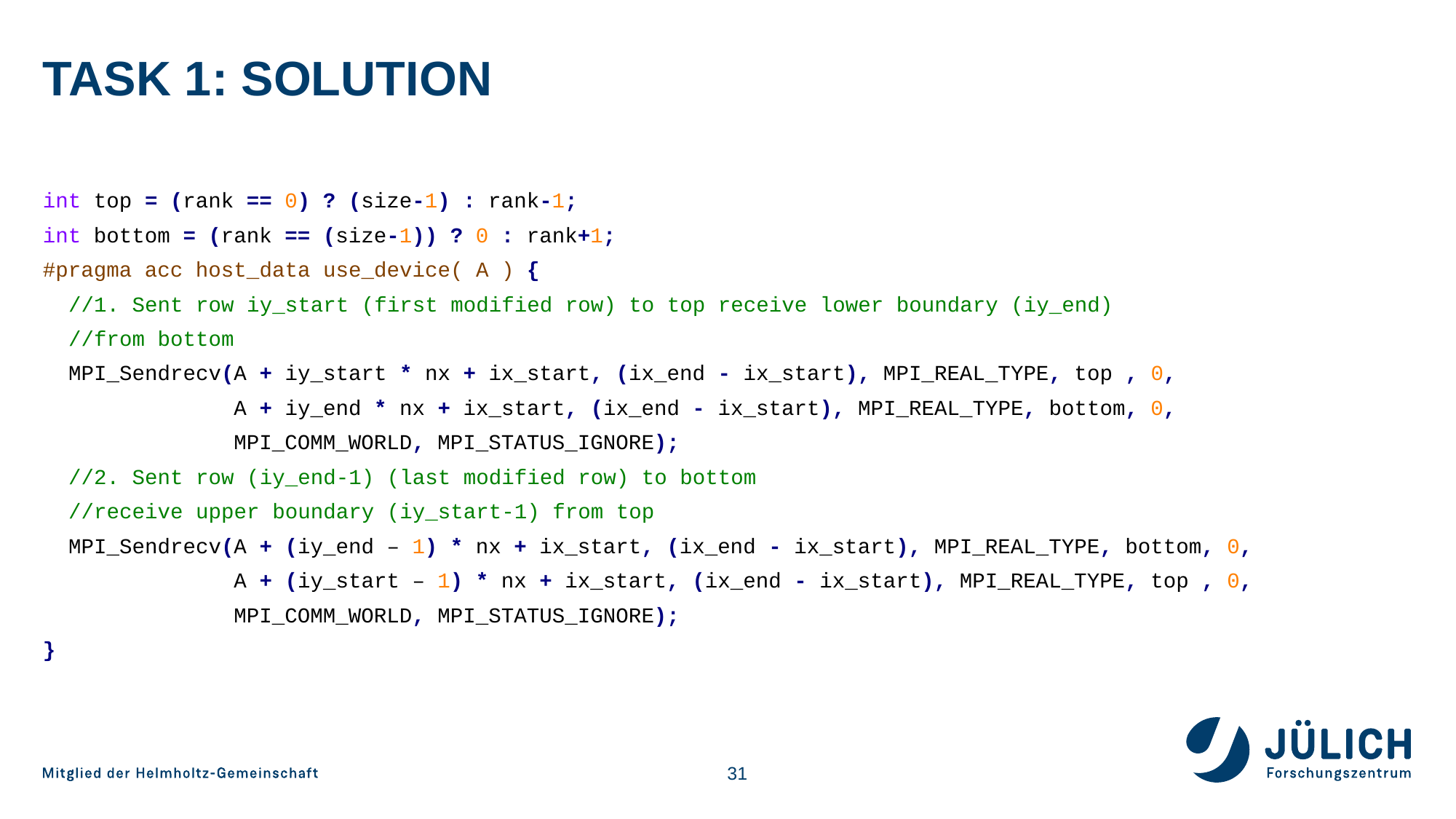

# Task 1: Solution
int top = (rank == 0) ? (size-1) : rank-1;
int bottom = (rank == (size-1)) ? 0 : rank+1;
#pragma acc host_data use_device( A ) {
  //1. Sent row iy_start (first modified row) to top receive lower boundary (iy_end)
  //from bottom
  MPI_Sendrecv(A + iy_start * nx + ix_start, (ix_end - ix_start), MPI_REAL_TYPE, top , 0,
               A + iy_end * nx + ix_start, (ix_end - ix_start), MPI_REAL_TYPE, bottom, 0,
               MPI_COMM_WORLD, MPI_STATUS_IGNORE);
  //2. Sent row (iy_end-1) (last modified row) to bottom
  //receive upper boundary (iy_start-1) from top
  MPI_Sendrecv(A + (iy_end – 1) * nx + ix_start, (ix_end - ix_start), MPI_REAL_TYPE, bottom, 0,
               A + (iy_start – 1) * nx + ix_start, (ix_end - ix_start), MPI_REAL_TYPE, top , 0,
               MPI_COMM_WORLD, MPI_STATUS_IGNORE);
}

31